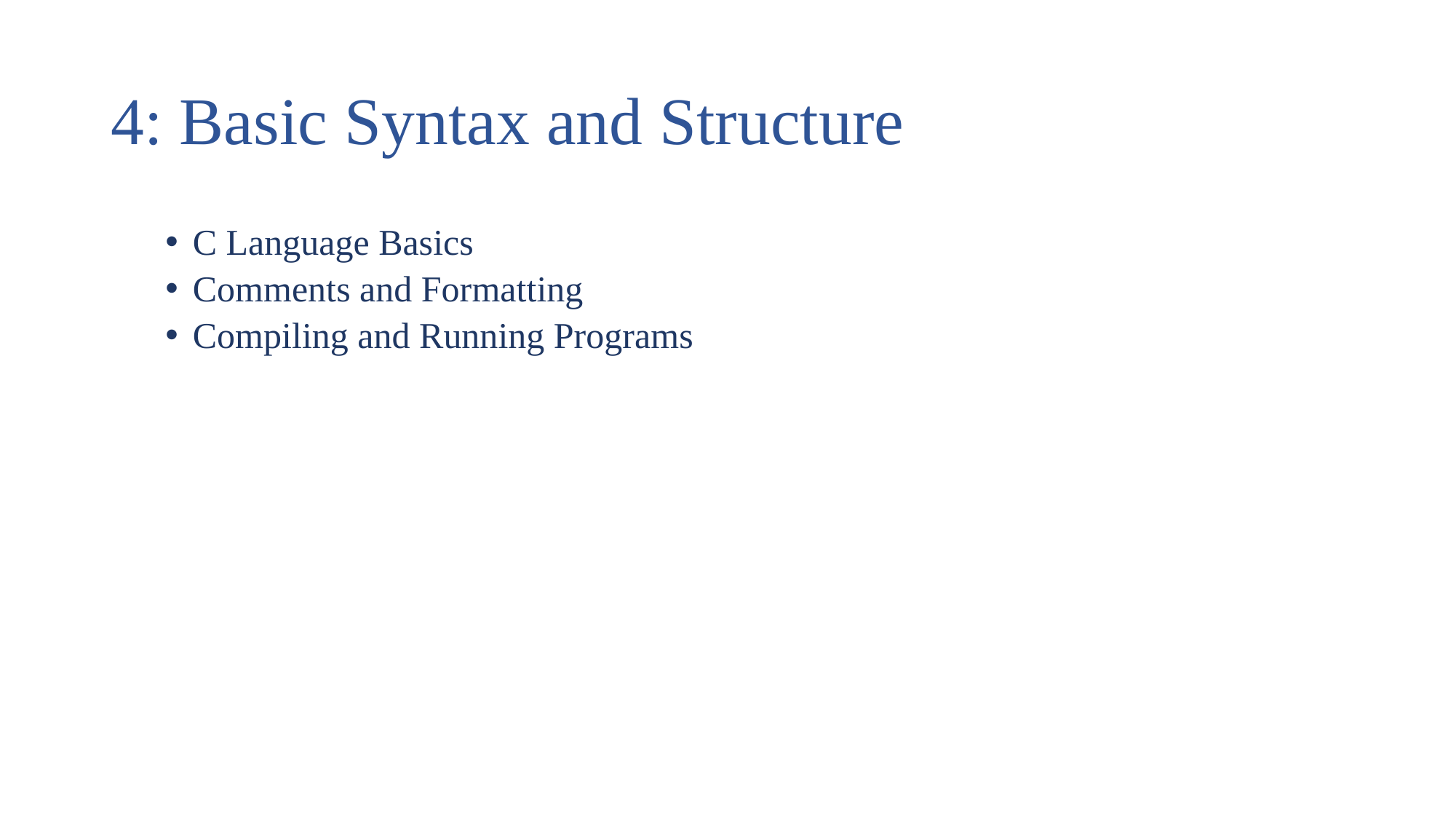

# 4: Basic Syntax and Structure
C Language Basics
Comments and Formatting
Compiling and Running Programs